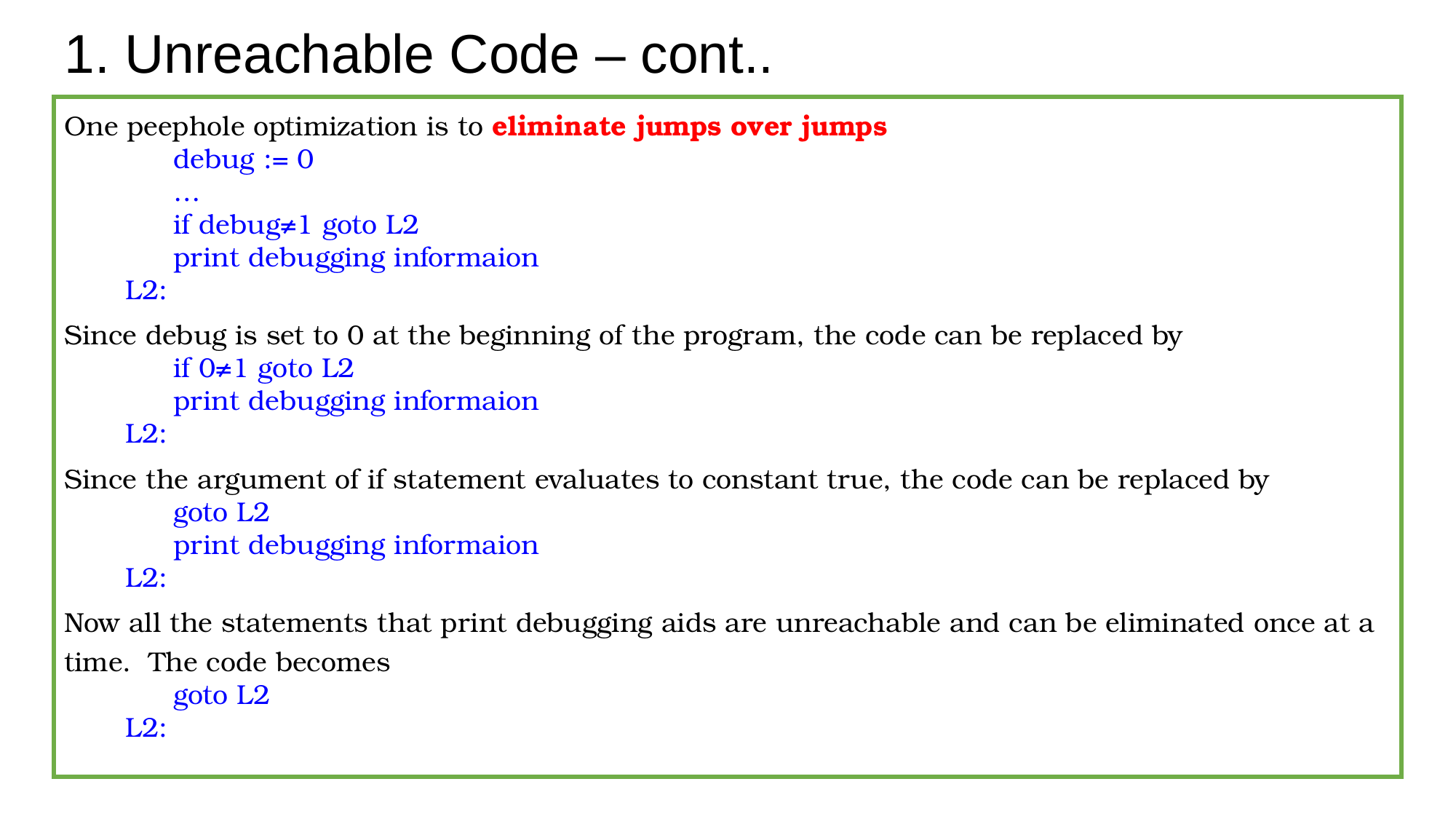

# 1. Unreachable Code – cont..
One peephole optimization is to eliminate jumps over jumps
	debug := 0
	…
	if debug≠1 goto L2
	print debugging informaion
       L2:
Since debug is set to 0 at the beginning of the program, the code can be replaced by
	if 0≠1 goto L2
	print debugging informaion
       L2:
Since the argument of if statement evaluates to constant true, the code can be replaced by
	goto L2
	print debugging informaion
       L2:
Now all the statements that print debugging aids are unreachable and can be eliminated once at a time.  The code becomes
	goto L2
       L2: